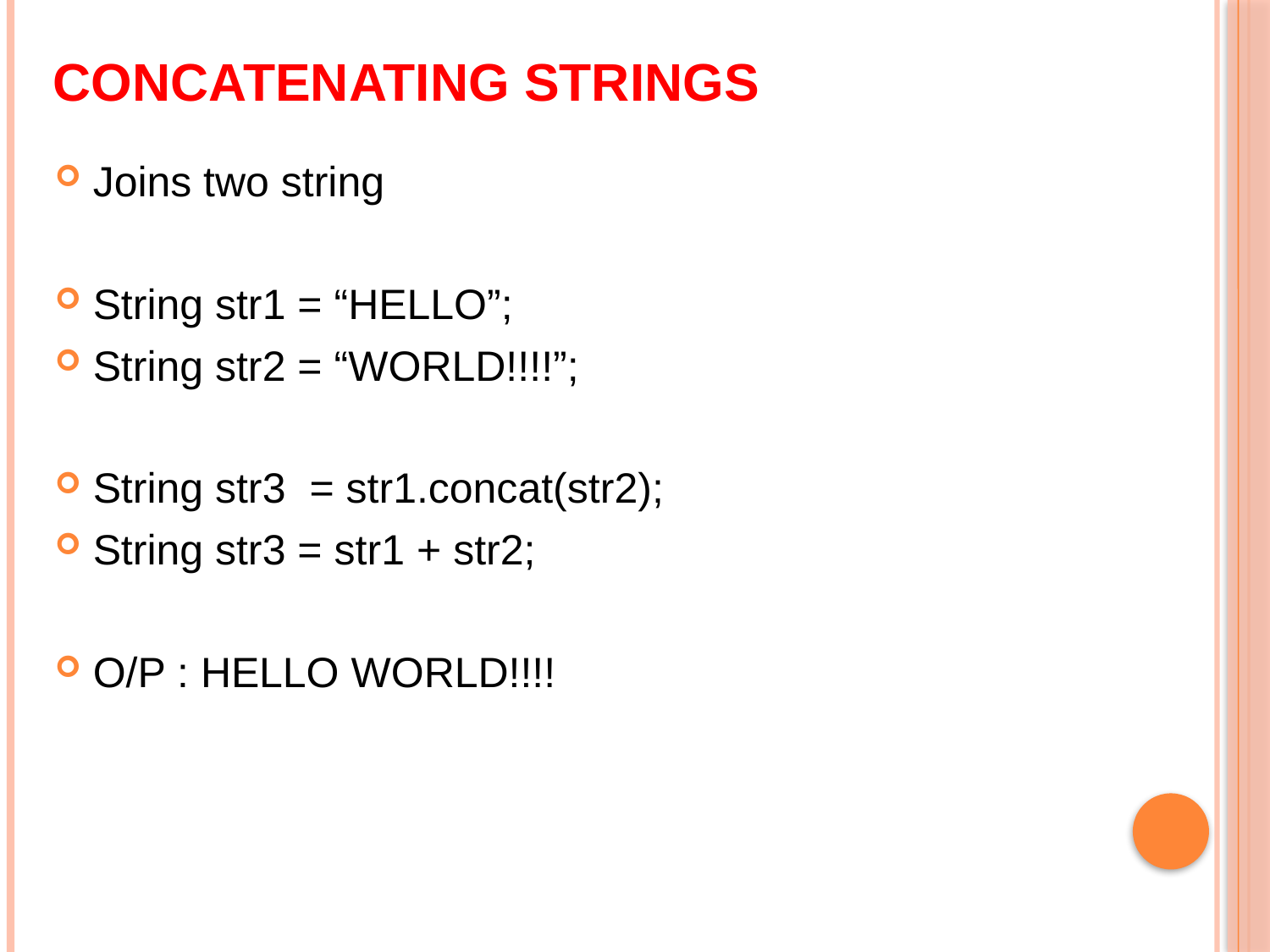

# Concatenating Strings
Joins two string

String str1 = “HELLO”;
String str2 = “WORLD!!!!”;

String str3  = str1.concat(str2);
String str3 = str1 + str2;

O/P : HELLO WORLD!!!!